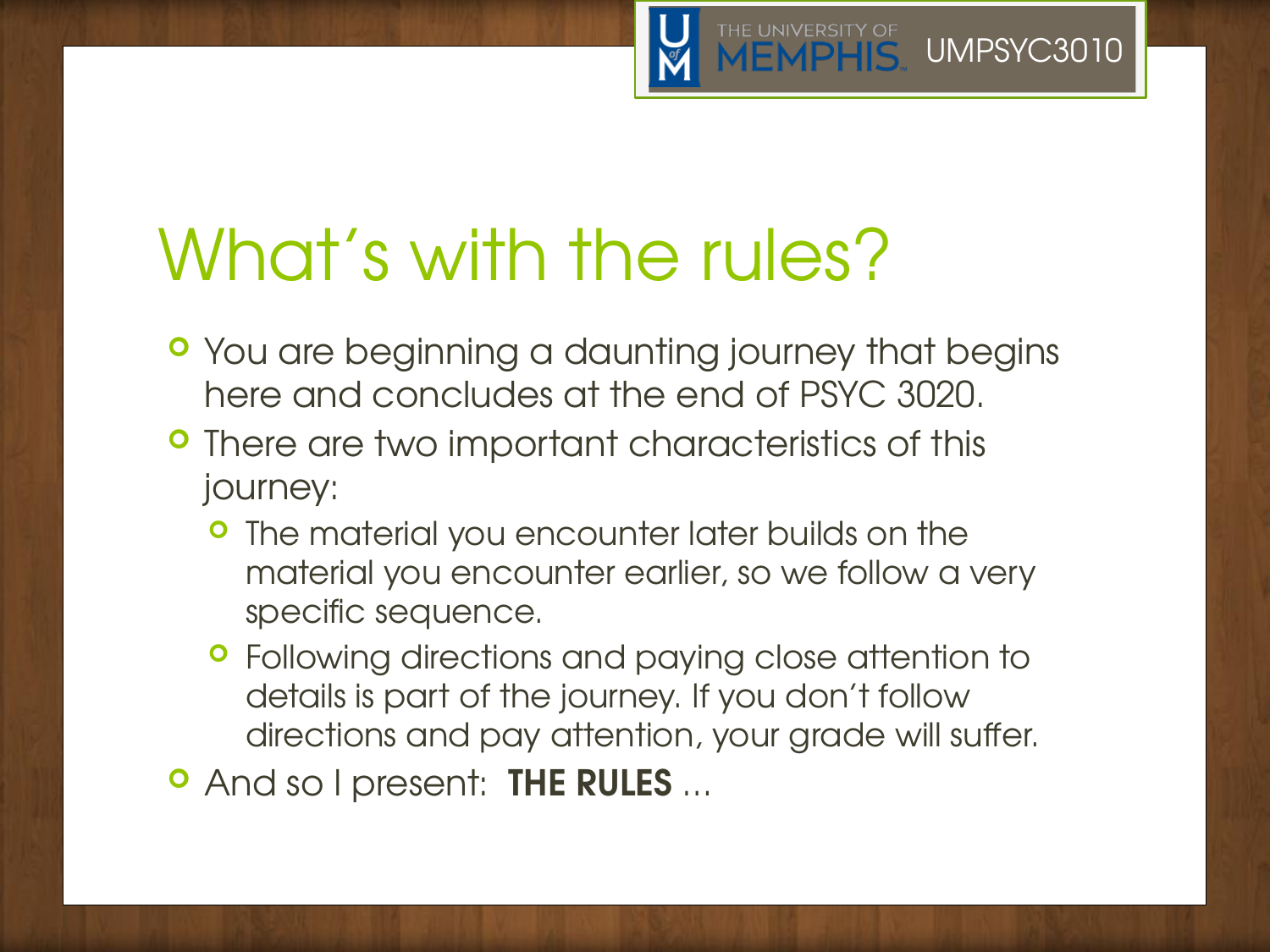

# What’s with the rules?
You are beginning a daunting journey that begins here and concludes at the end of PSYC 3020.
There are two important characteristics of this journey:
The material you encounter later builds on the material you encounter earlier, so we follow a very specific sequence.
Following directions and paying close attention to details is part of the journey. If you don’t follow directions and pay attention, your grade will suffer.
And so I present:  THE RULES …